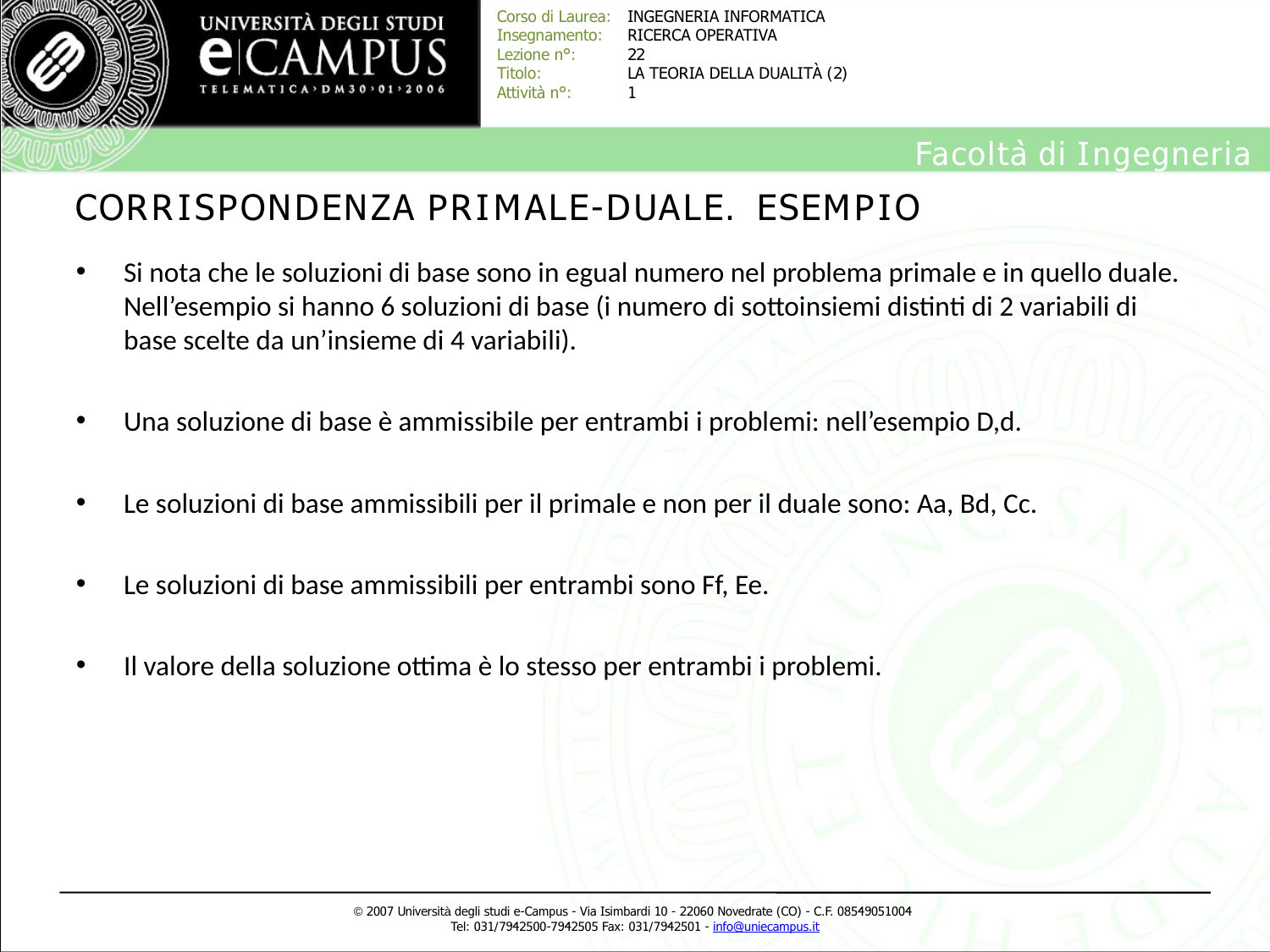

# CORRISPONDENZA PRIMALE-DUALE.  ESEMPIO
Si nota che le soluzioni di base sono in egual numero nel problema primale e in quello duale. Nell’esempio si hanno 6 soluzioni di base (i numero di sottoinsiemi distinti di 2 variabili di base scelte da un’insieme di 4 variabili).

Una soluzione di base è ammissibile per entrambi i problemi: nell’esempio D,d.

Le soluzioni di base ammissibili per il primale e non per il duale sono: Aa, Bd, Cc.

Le soluzioni di base ammissibili per entrambi sono Ff, Ee.

Il valore della soluzione ottima è lo stesso per entrambi i problemi.